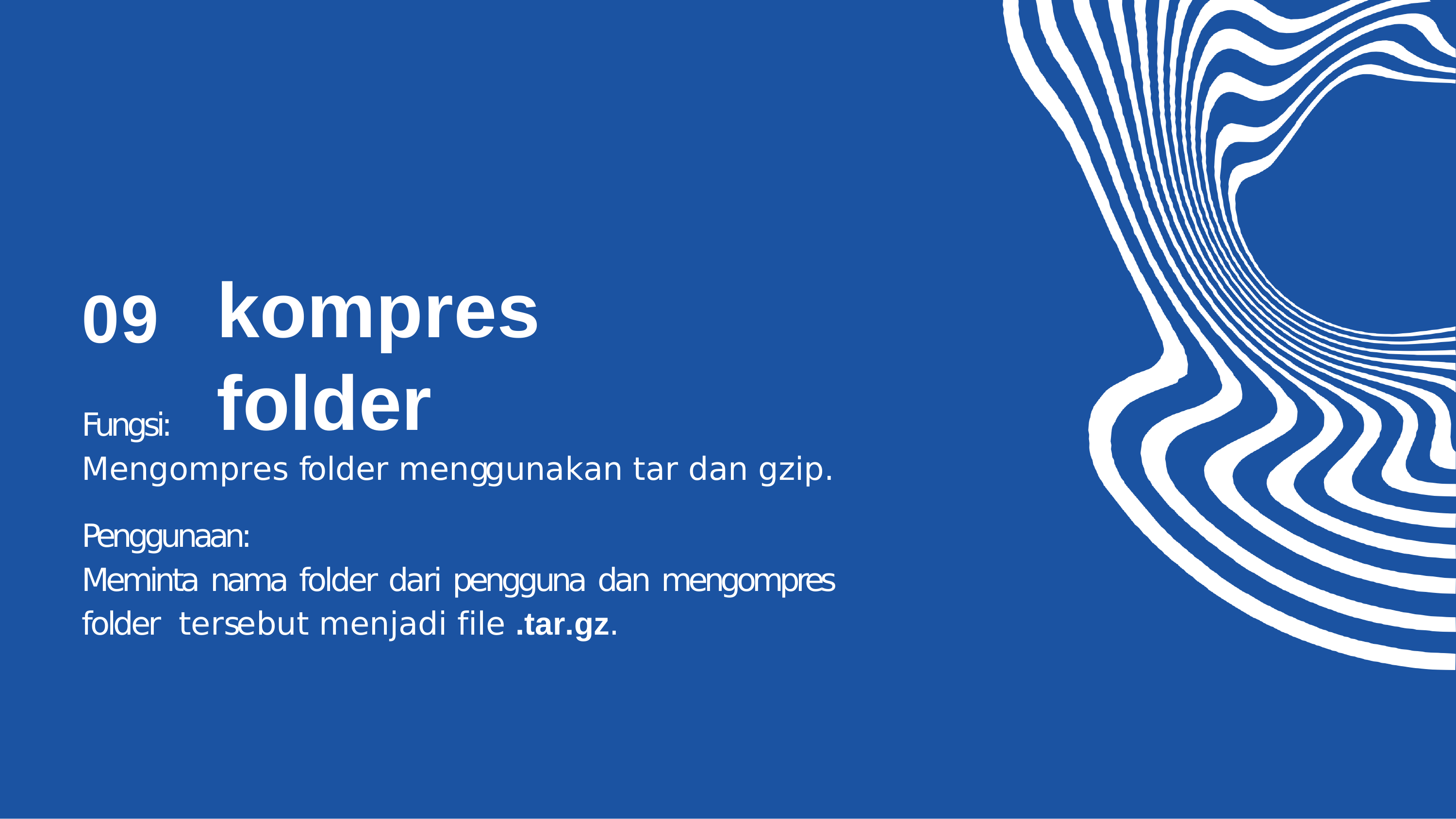

# kompres folder
09
Fungsi:
Mengompres folder menggunakan tar dan gzip.
Penggunaan:
Meminta nama folder dari pengguna dan mengompres folder  tersebut menjadi file .tar.gz.